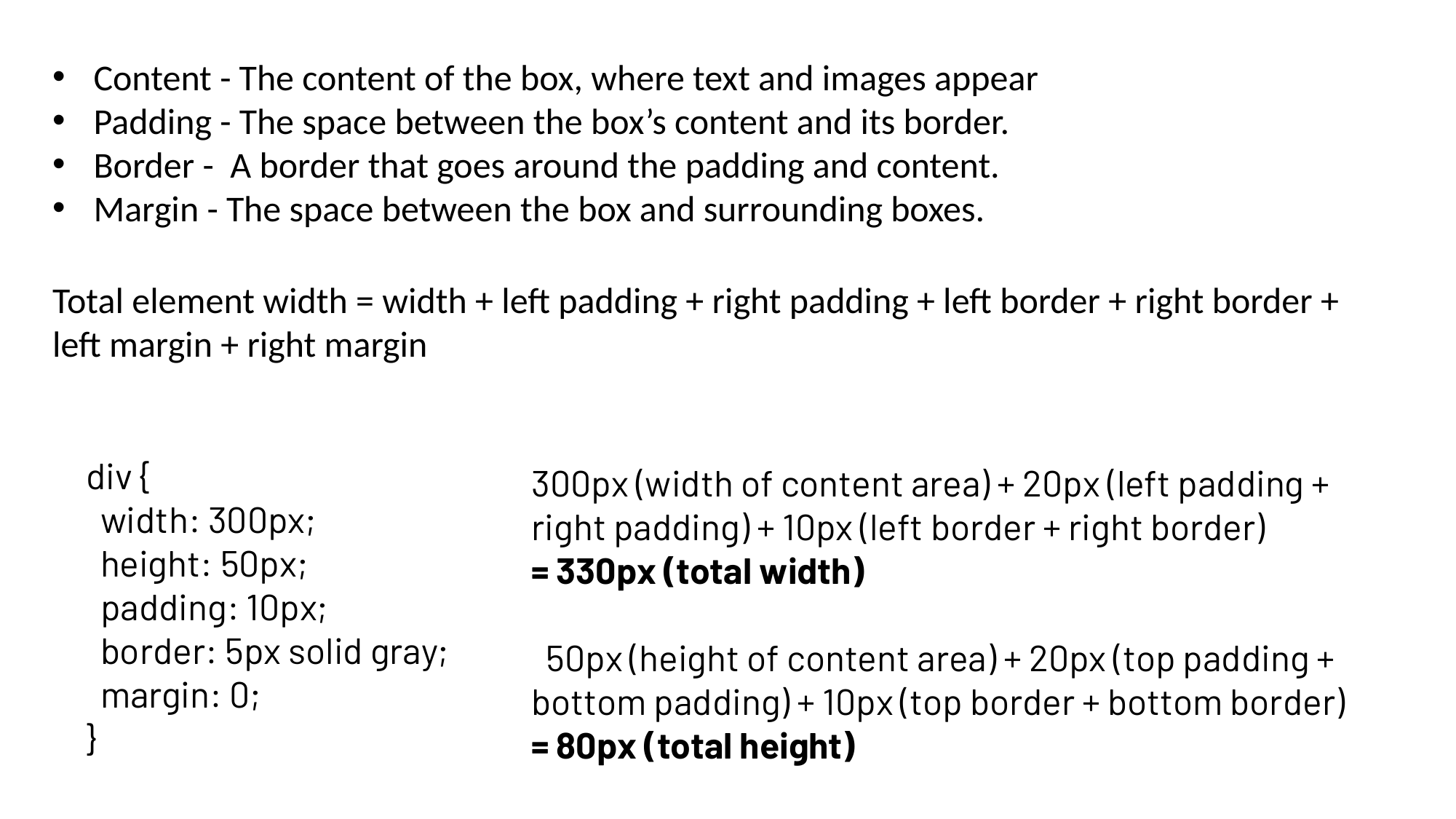

Content - The content of the box, where text and images appear
Padding - The space between the box’s content and its border.
Border -  A border that goes around the padding and content.
Margin - The space between the box and surrounding boxes.
Total element width = width + left padding + right padding + left border + right border + left margin + right margin
div {
  width: 300px;
  height: 50px;
  padding: 10px;
  border: 5px solid gray;
  margin: 0;
}
300px (width of content area) + 20px (left padding + right padding) + 10px (left border + right border)
= 330px (total width)

  50px (height of content area) + 20px (top padding + bottom padding) + 10px (top border + bottom border)
= 80px (total height)